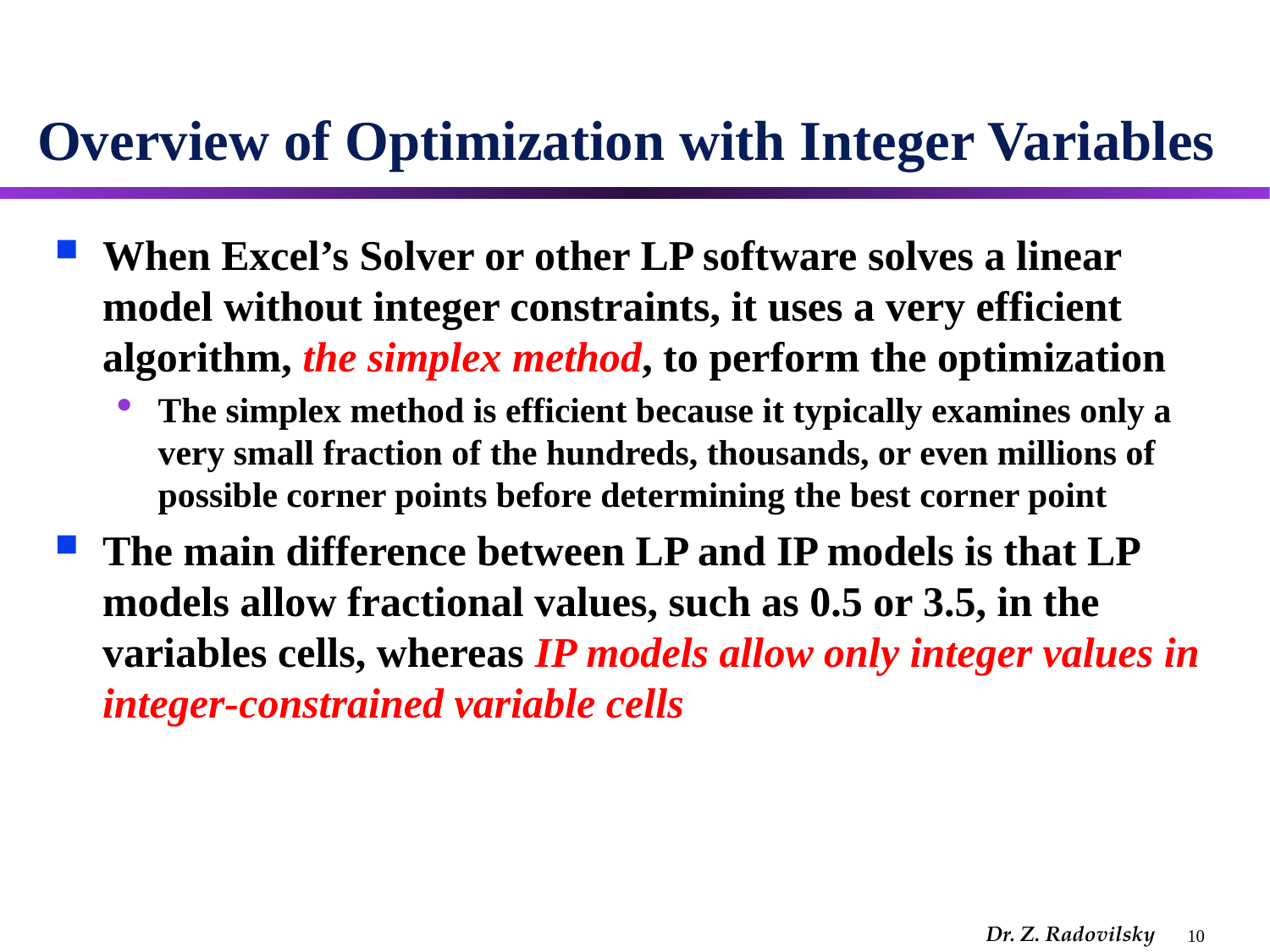

# Overview of Optimization with Integer Variables
When Excel’s Solver or other LP software solves a linear model without integer constraints, it uses a very efficient algorithm, the simplex method, to perform the optimization
The simplex method is efficient because it typically examines only a very small fraction of the hundreds, thousands, or even millions of possible corner points before determining the best corner point
The main difference between LP and IP models is that LP models allow fractional values, such as 0.5 or 3.5, in the variables cells, whereas IP models allow only integer values in integer-constrained variable cells